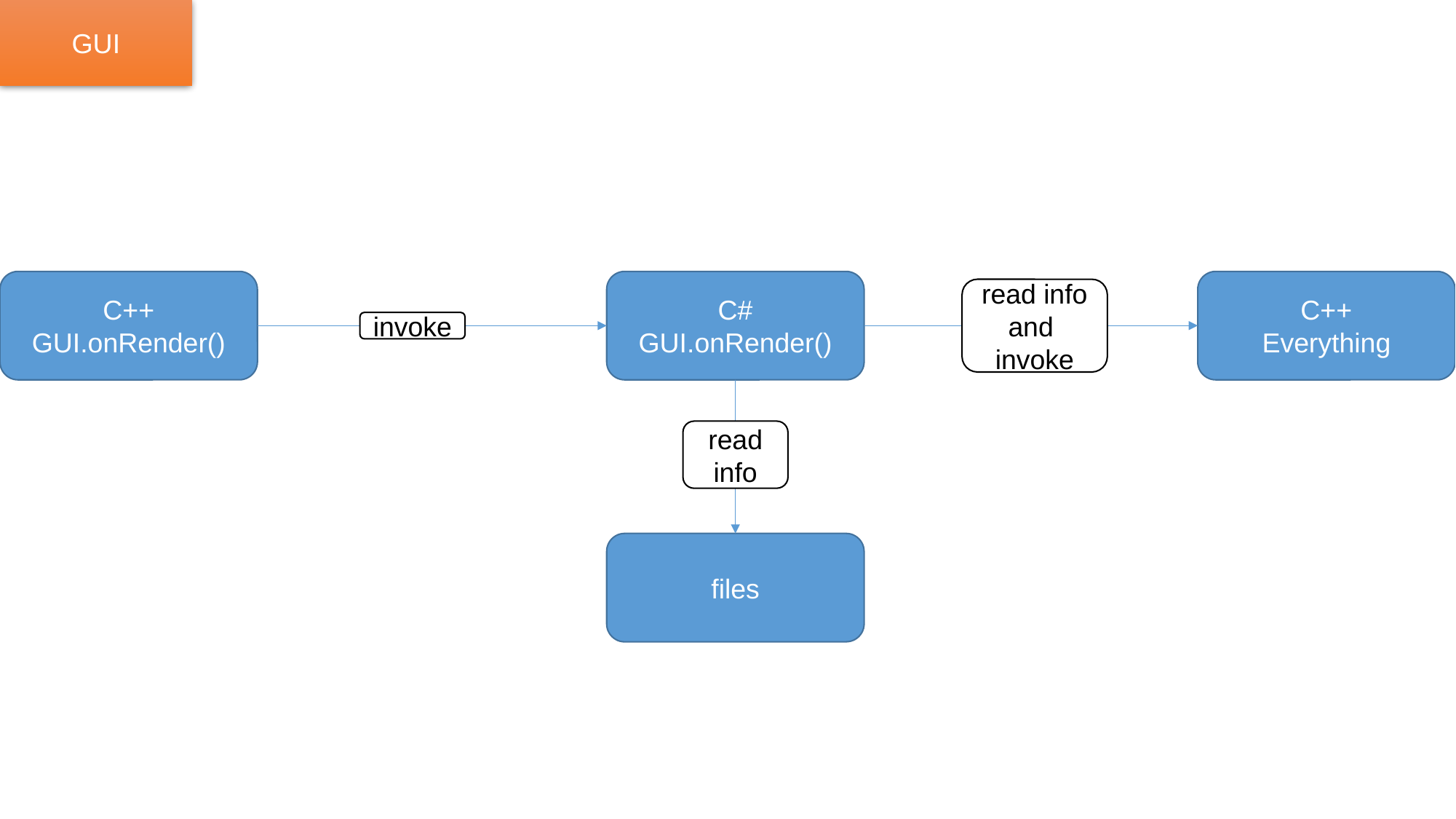

GUI
C++
GUI.onRender()
C#
GUI.onRender()
C++
Everything
read info and
invoke
invoke
read info
files